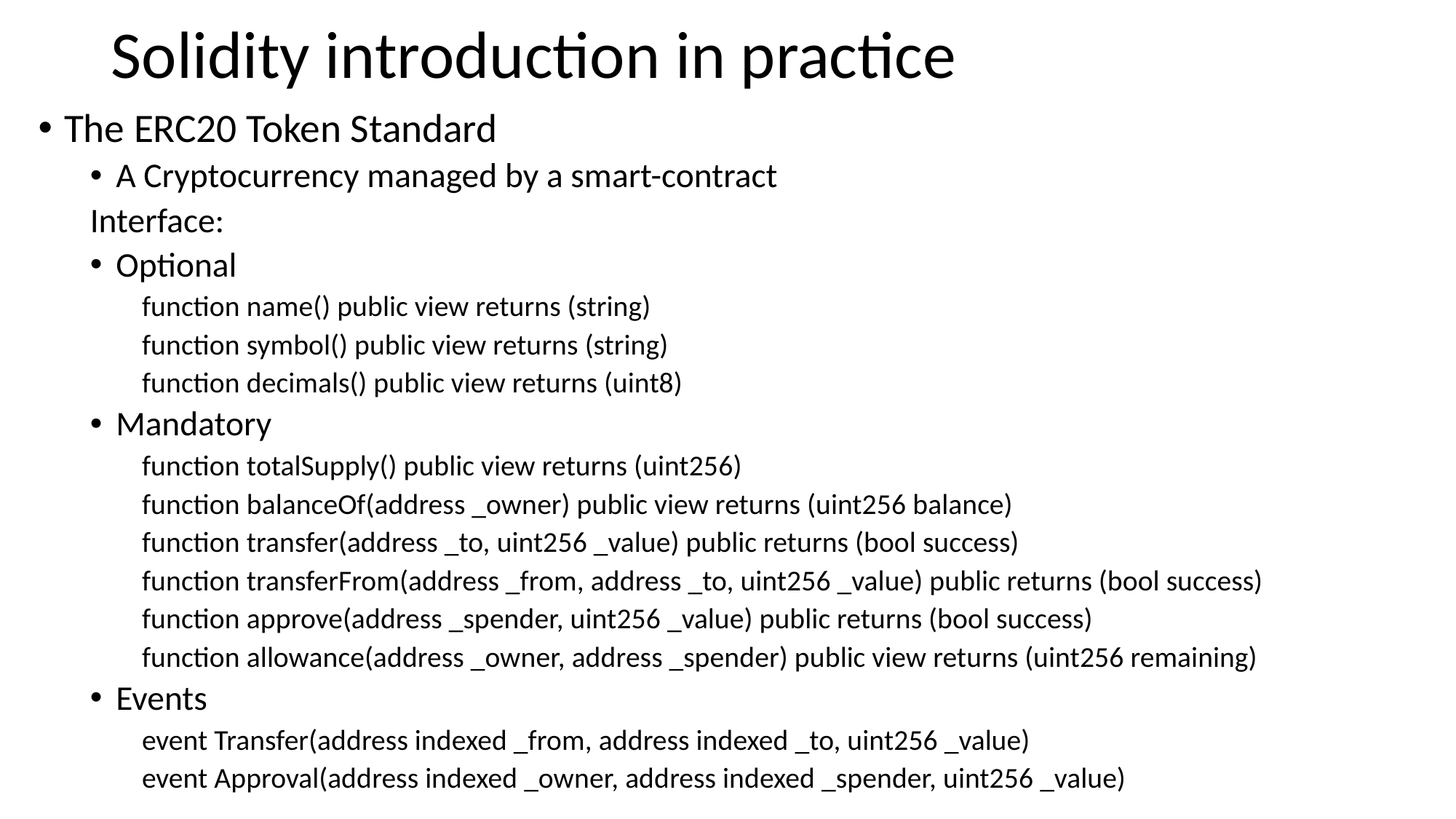

# Solidity introduction in practice
The ERC20 Token Standard
A Cryptocurrency managed by a smart-contract
Interface:
Optional
function name() public view returns (string)
function symbol() public view returns (string)
function decimals() public view returns (uint8)
Mandatory
function totalSupply() public view returns (uint256)
function balanceOf(address _owner) public view returns (uint256 balance)
function transfer(address _to, uint256 _value) public returns (bool success)
function transferFrom(address _from, address _to, uint256 _value) public returns (bool success)
function approve(address _spender, uint256 _value) public returns (bool success)
function allowance(address _owner, address _spender) public view returns (uint256 remaining)
Events
event Transfer(address indexed _from, address indexed _to, uint256 _value)
event Approval(address indexed _owner, address indexed _spender, uint256 _value)